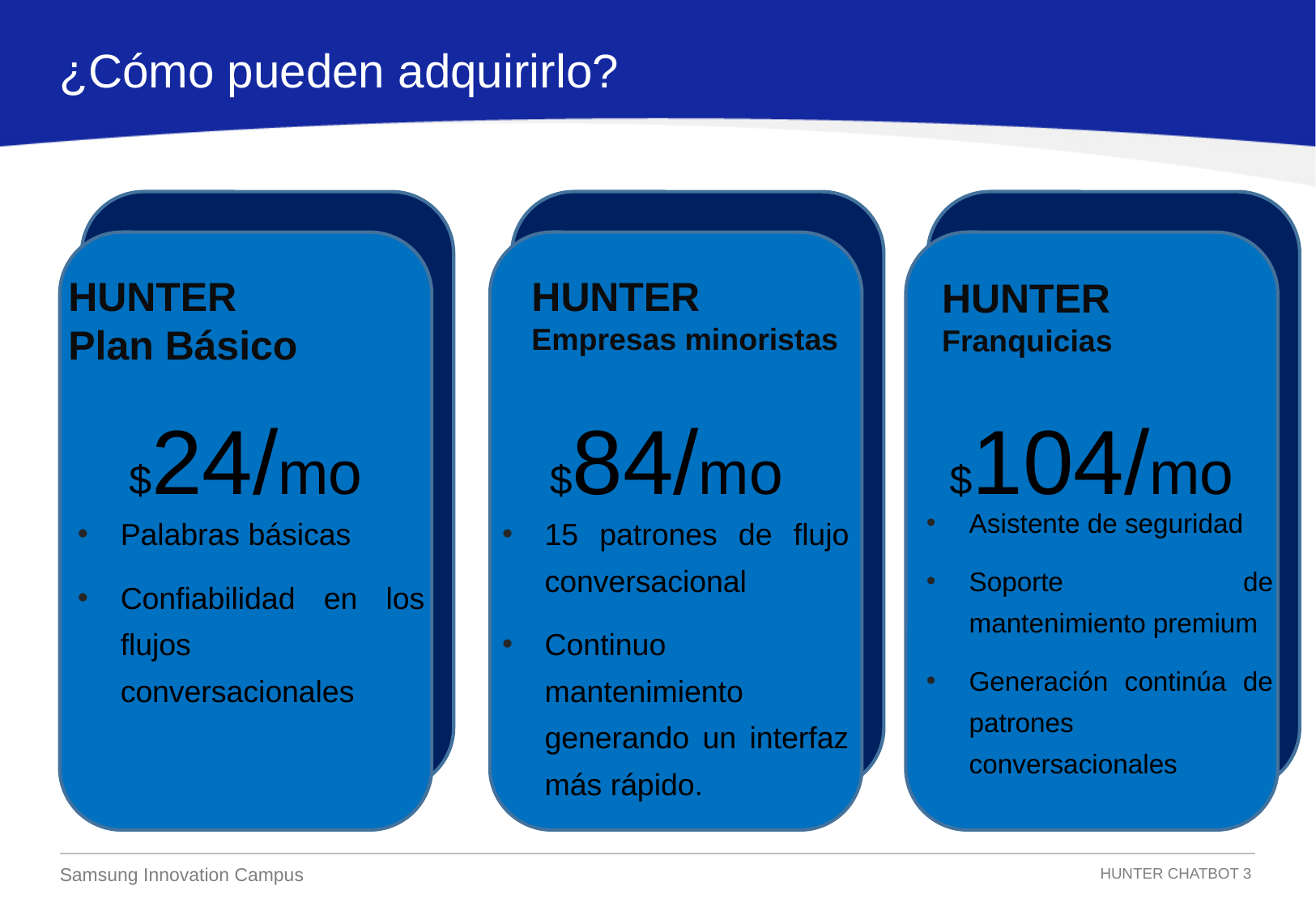

¿Cómo pueden adquirirlo?

# HUNTER Plan Básico
HUNTER
Empresas minoristas
HUNTER
Franquicias
$24/mo
$84/mo
$104/mo
Asistente de seguridad
Soporte de mantenimiento premium
Generación continúa de patrones conversacionales
15 patrones de flujo conversacional
Continuo mantenimiento generando un interfaz más rápido.

Palabras básicas
Confiabilidad en los flujos conversacionales